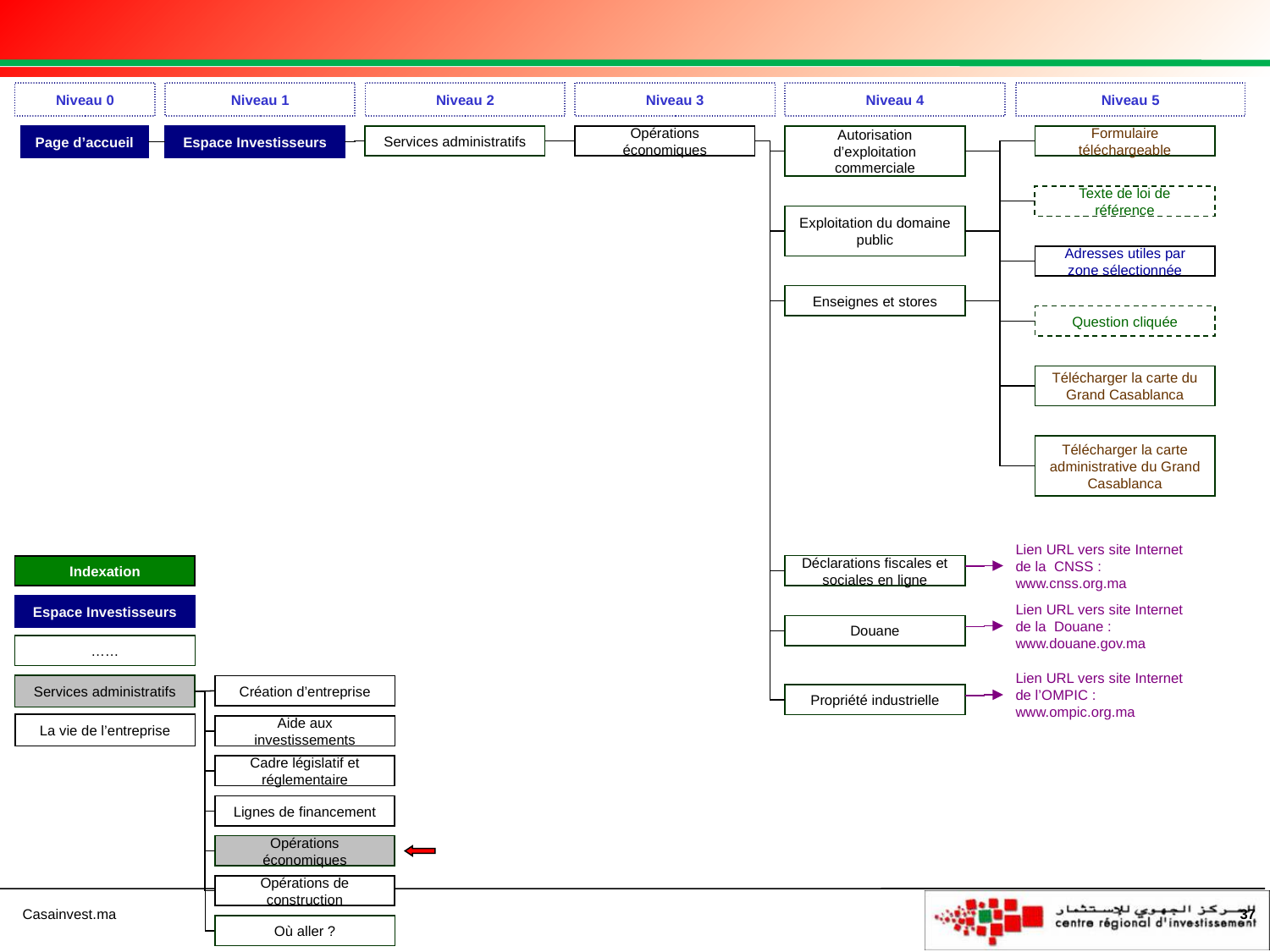

Niveau 0
Niveau 1
Niveau 2
Niveau 3
Niveau 4
Niveau 5
Page d’accueil
Espace Investisseurs
Services administratifs
Opérations économiques
Autorisation d’exploitation commerciale
Formulaire téléchargeable
Texte de loi de référence
Exploitation du domaine public
Adresses utiles par zone sélectionnée
Enseignes et stores
Question cliquée
Télécharger la carte du Grand Casablanca
Télécharger la carte administrative du Grand Casablanca
Lien URL vers site Internet
de la  CNSS :
www.cnss.org.ma
Indexation
Déclarations fiscales et sociales en ligne
Espace Investisseurs
Lien URL vers site Internet
de la  Douane :
www.douane.gov.ma
Douane
……
Lien URL vers site Internet
de l’OMPIC :
www.ompic.org.ma
Services administratifs
Création d’entreprise
Propriété industrielle
La vie de l’entreprise
Aide aux investissements
Cadre législatif et réglementaire
Lignes de financement
Opérations économiques

Opérations de construction
37
Où aller ?